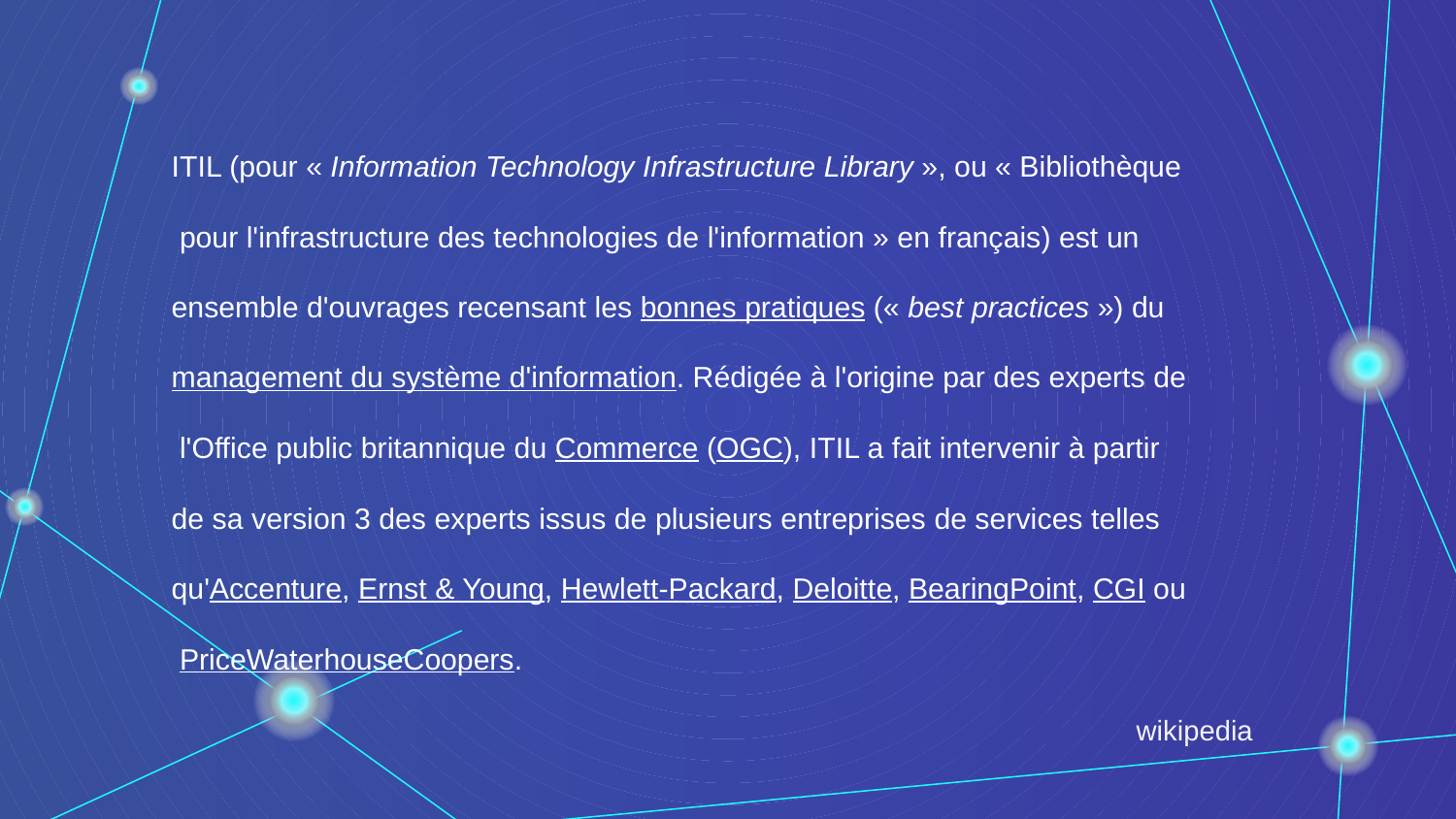

# ITIL (pour « Information Technology Infrastructure Library », ou « Bibliothèque

 pour l'infrastructure des technologies de l'information » en français) est un

ensemble d'ouvrages recensant les bonnes pratiques (« best practices ») du

management du système d'information. Rédigée à l'origine par des experts de

 l'Office public britannique du Commerce (OGC), ITIL a fait intervenir à partir

de sa version 3 des experts issus de plusieurs entreprises de services telles

qu'Accenture, Ernst & Young, Hewlett-Packard, Deloitte, BearingPoint, CGI ou

 PriceWaterhouseCoopers.
wikipedia